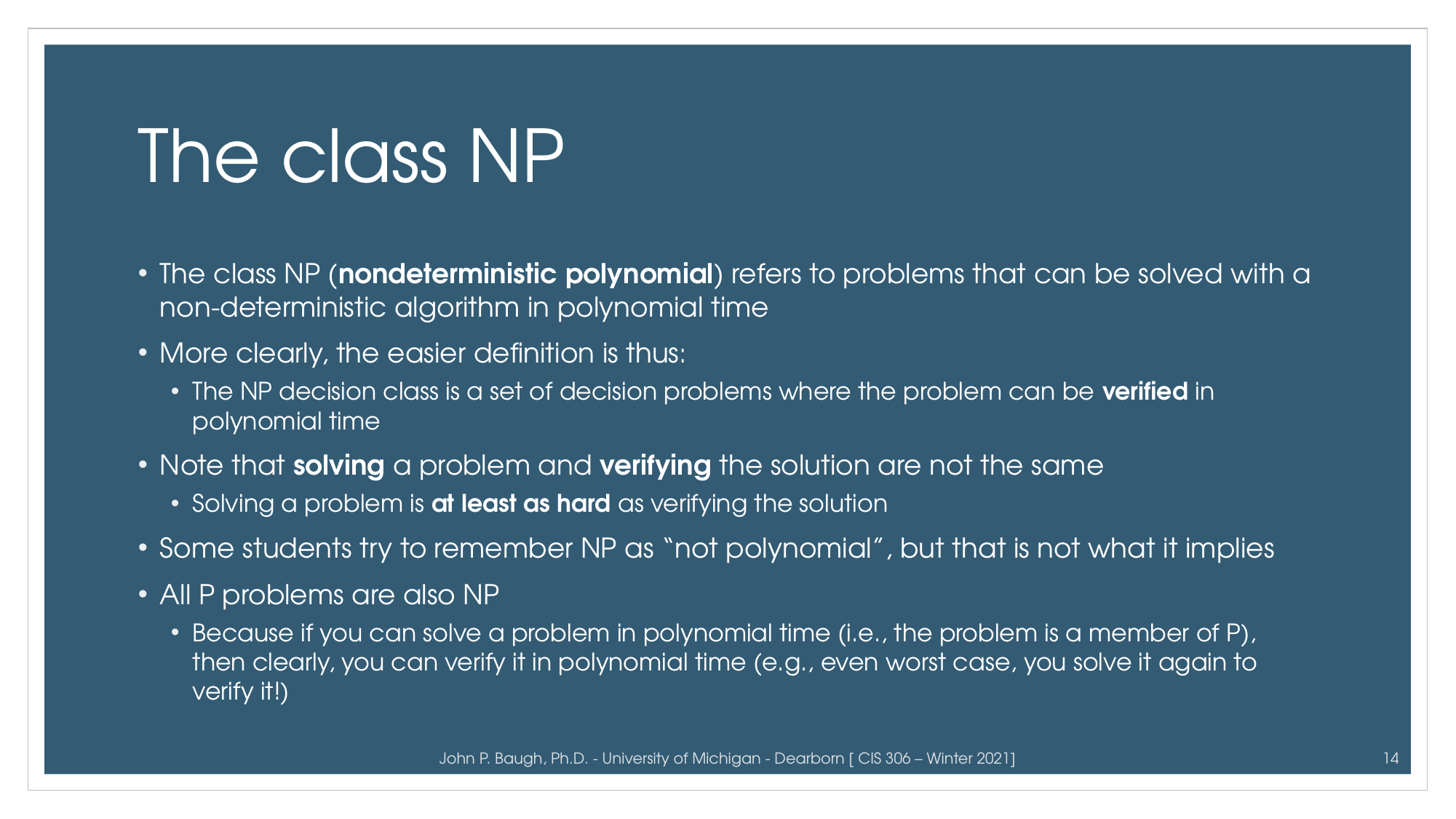

# The class NP
The class NP (nondeterministic polynomial) refers to problems that can be solved with a non-deterministic algorithm in polynomial time
More clearly, the easier definition is thus:
The NP decision class is a set of decision problems where the problem can be verified in polynomial time
Note that solving a problem and verifying the solution are not the same
Solving a problem is at least as hard as verifying the solution
Some students try to remember NP as “not polynomial”, but that is not what it implies
All P problems are also NP
Because if you can solve a problem in polynomial time (i.e., the problem is a member of P), then clearly, you can verify it in polynomial time (e.g., even worst case, you solve it again to verify it!)
John P. Baugh, Ph.D. - University of Michigan - Dearborn [ CIS 306 – Winter 2021]
14